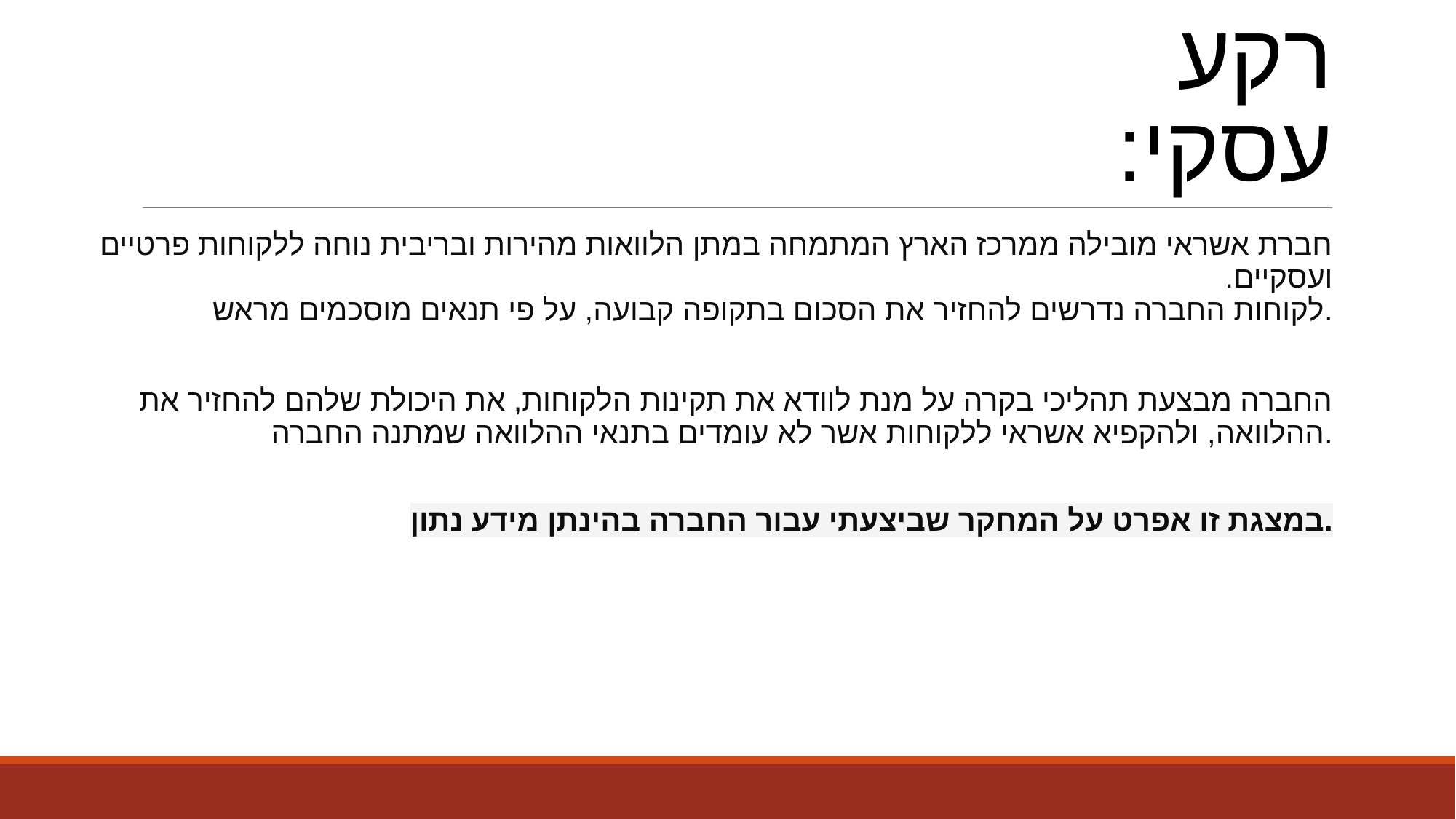

# רקע עסקי:
חברת אשראי מובילה ממרכז הארץ המתמחה במתן הלוואות מהירות ובריבית נוחה ללקוחות פרטיים ועסקיים.
לקוחות החברה נדרשים להחזיר את הסכום בתקופה קבועה, על פי תנאים מוסכמים מראש.
החברה מבצעת תהליכי בקרה על מנת לוודא את תקינות הלקוחות, את היכולת שלהם להחזיר את ההלוואה, ולהקפיא אשראי ללקוחות אשר לא עומדים בתנאי ההלוואה שמתנה החברה.
במצגת זו אפרט על המחקר שביצעתי עבור החברה בהינתן מידע נתון.